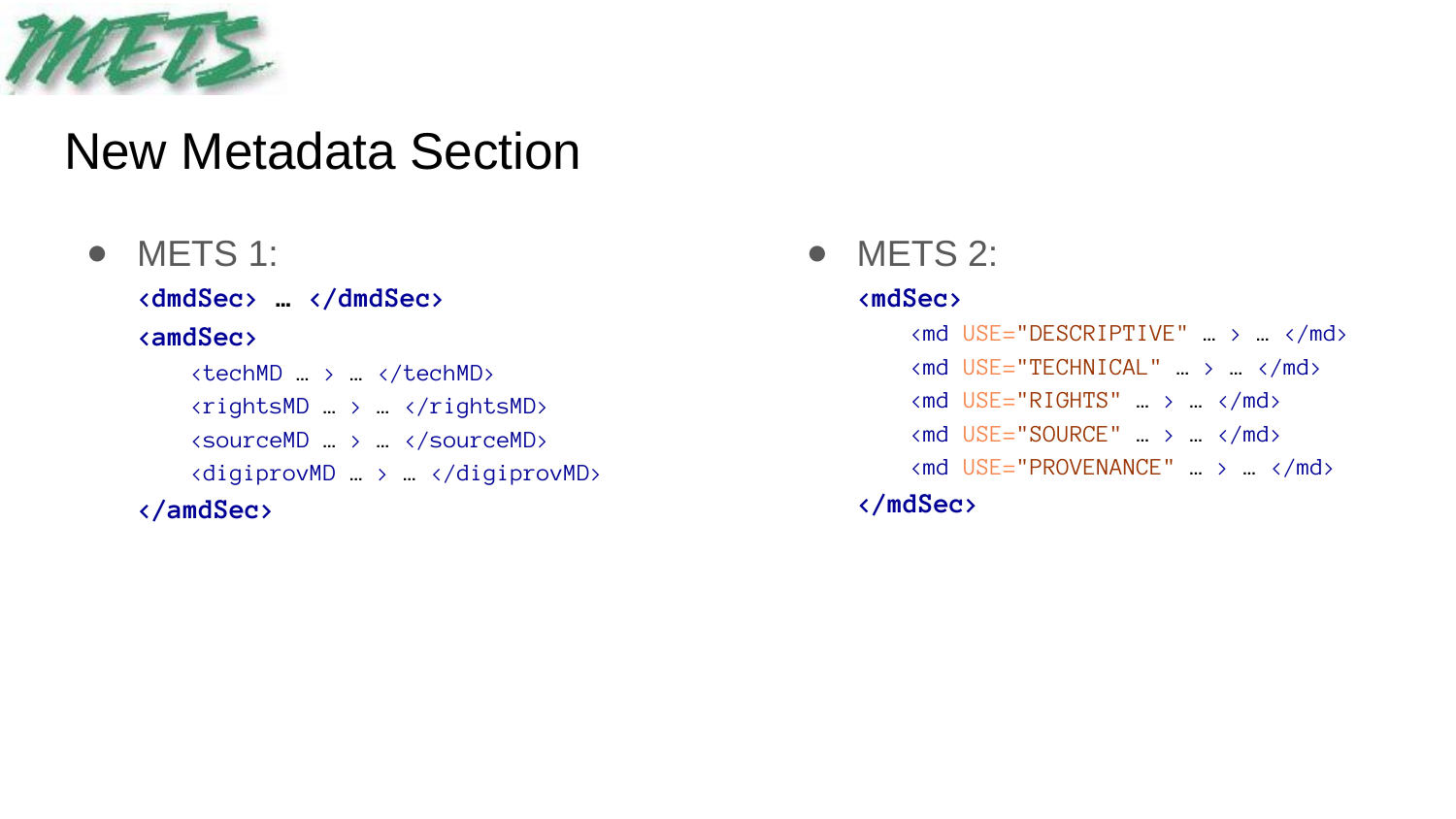

# New Metadata Section
METS 1:
<dmdSec> … </dmdSec>
<amdSec>
    <techMD … > … </techMD>
    <rightsMD … > … </rightsMD>
    <sourceMD … > … </sourceMD>
    <digiprovMD … > … </digiprovMD>
</amdSec>
METS 2:
<mdSec>
    <md USE="DESCRIPTIVE" … > … </md>
    <md USE="TECHNICAL" … > … </md>
    <md USE="RIGHTS" … > … </md>
    <md USE="SOURCE" … > … </md>
    <md USE="PROVENANCE" … > … </md>
</mdSec>